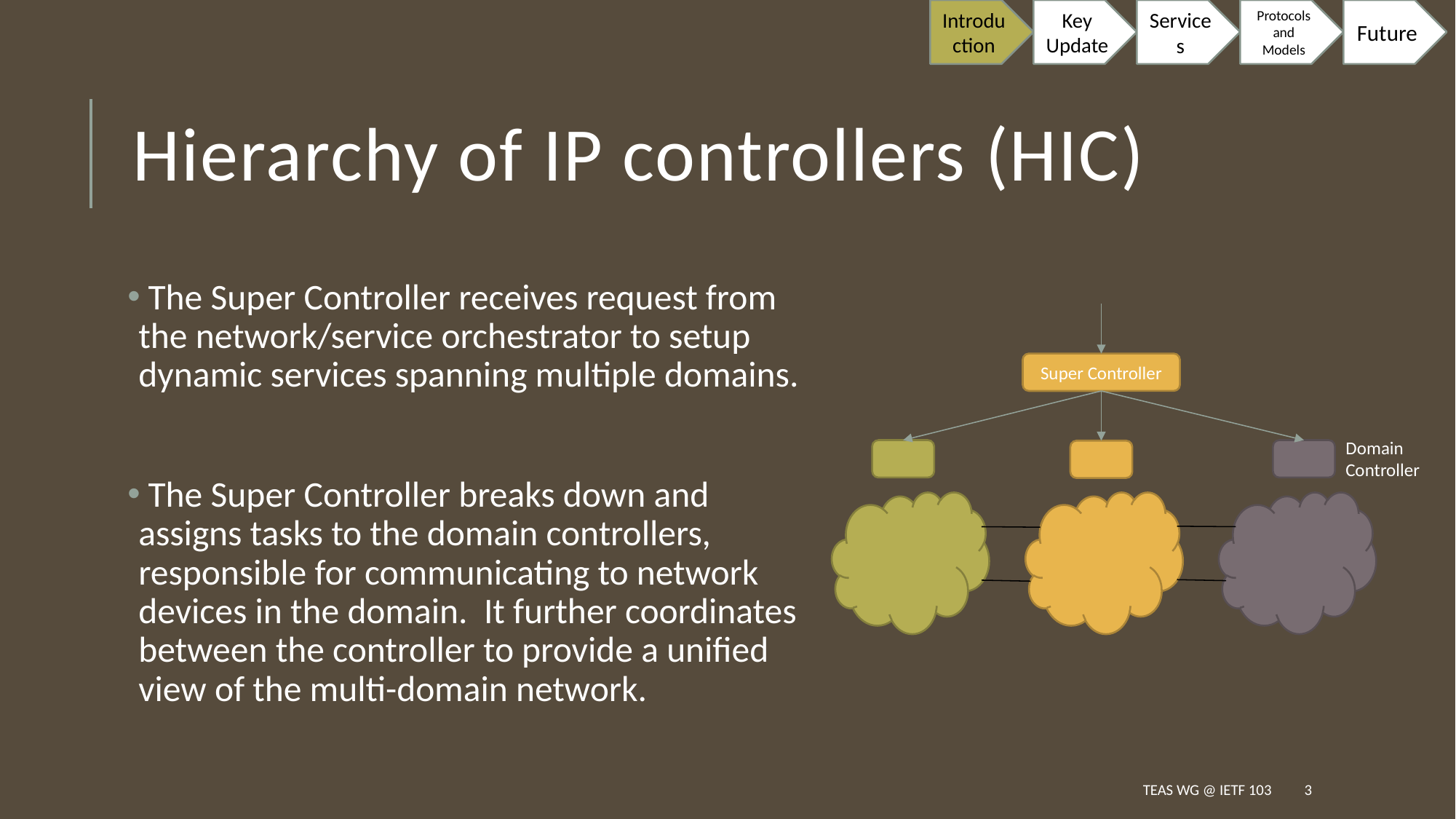

Introduction
Key Update
Protocols and Models
Services
Future
# Hierarchy of IP controllers (HIC)
 The Super Controller receives request from the network/service orchestrator to setup dynamic services spanning multiple domains.

 The Super Controller breaks down and assigns tasks to the domain controllers, responsible for communicating to network devices in the domain.  It further coordinates between the controller to provide a unified view of the multi-domain network.
Super Controller
Domain
Controller

TEAS WG @ IETF 103
3